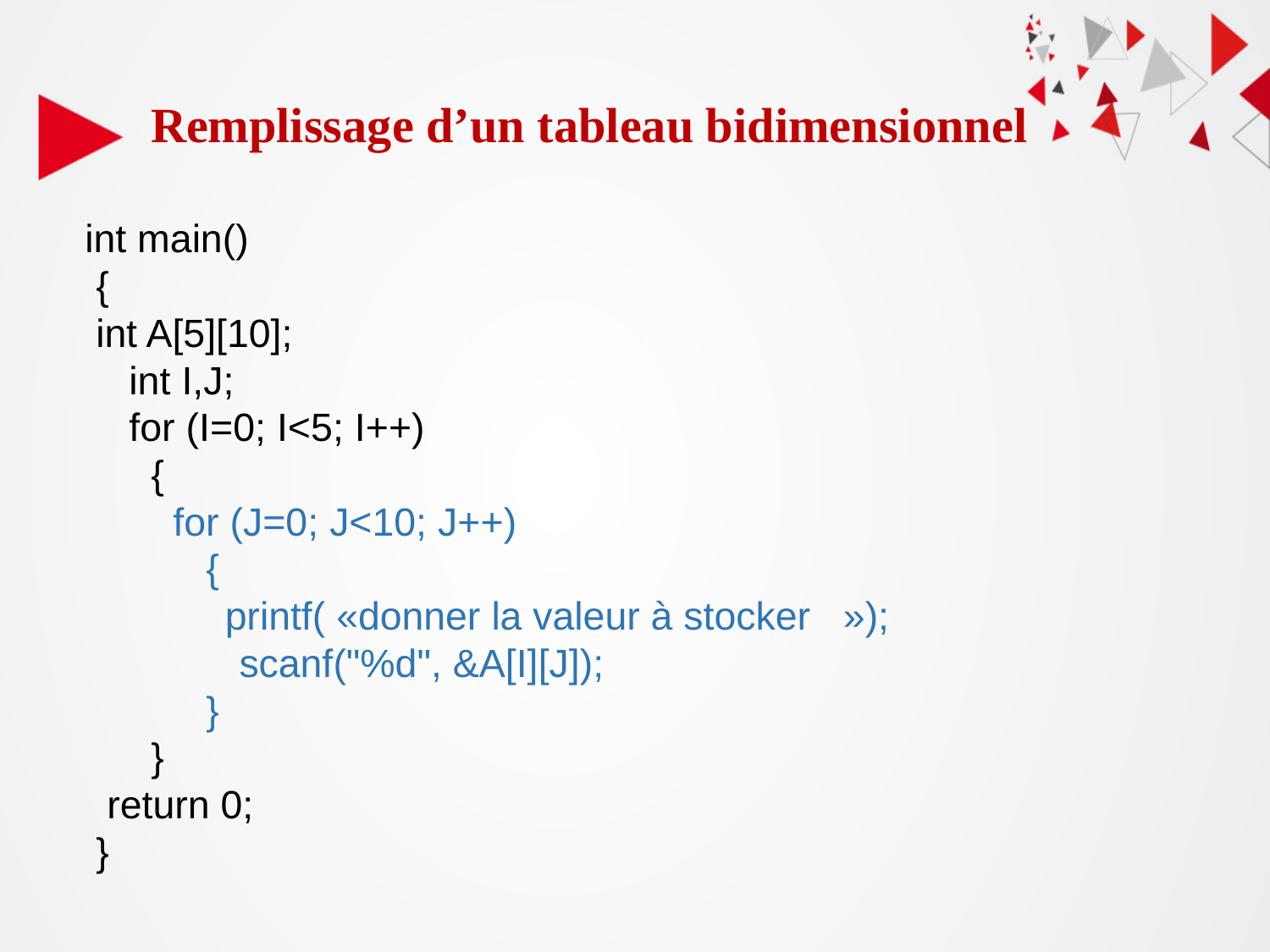

Remplissage d’un tableau bidimensionnel

int main()
 {
 int A[5][10];
    int I,J;
    for (I=0; I<5; I++)
      {
        for (J=0; J<10; J++)
           {
	  printf( «donner la valeur à stocker   »);
              scanf("%d", &A[I][J]);
           }
      }
  return 0;
 }

41